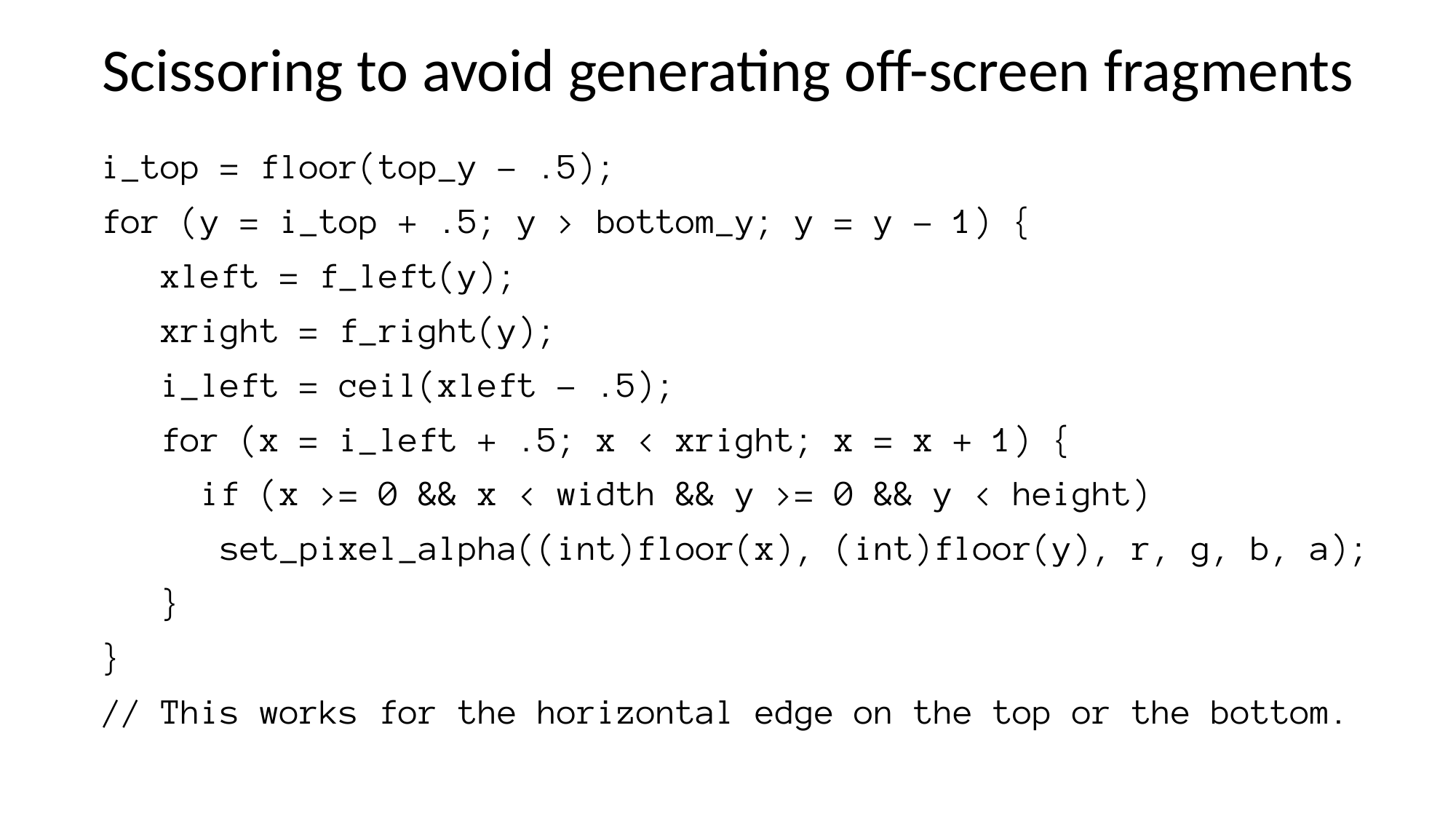

# Scissoring to avoid generating off-screen fragments
i_top = floor(top_y - .5);
for (y = i_top + .5; y > bottom_y; y = y - 1) {
   xleft = f_left(y);
   xright = f_right(y);
   i_left = ceil(xleft - .5);
   for (x = i_left + .5; x < xright; x = x + 1) {
     if (x >= 0 && x < width && y >= 0 && y < height)
      set_pixel_alpha((int)floor(x), (int)floor(y), r, g, b, a);
   }
}
// This works for the horizontal edge on the top or the bottom.